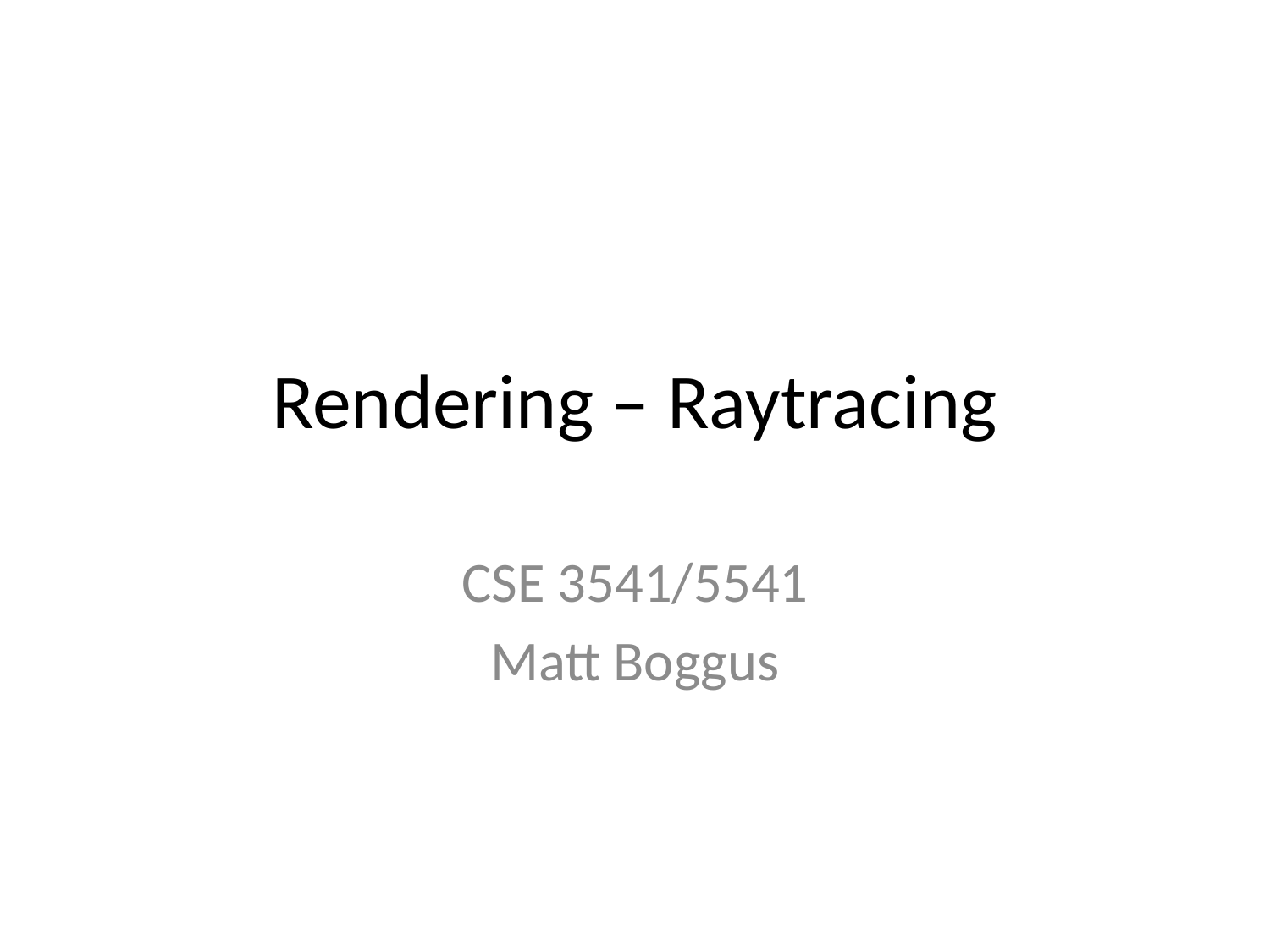

# Rendering – Raytracing
CSE 3541/5541
Matt Boggus